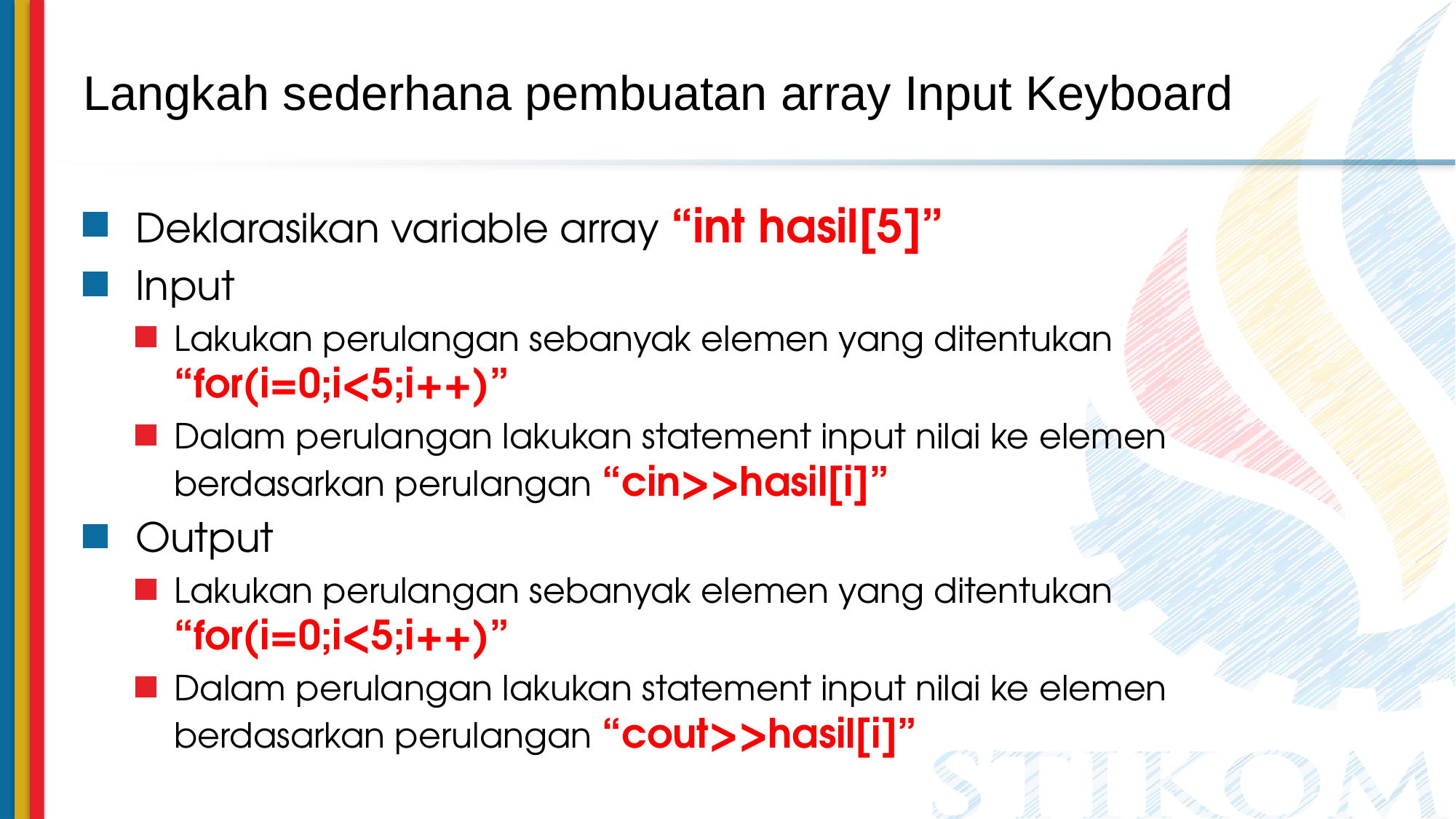

# Langkah sederhana pembuatan array Input Keyboard
Deklarasikan variable array “int hasil[5]”
Input
Lakukan perulangan sebanyak elemen yang ditentukan “for(i=0;i<5;i++)”
Dalam perulangan lakukan statement input nilai ke elemen berdasarkan perulangan “cin>>hasil[i]”
Output
Lakukan perulangan sebanyak elemen yang ditentukan “for(i=0;i<5;i++)”
Dalam perulangan lakukan statement input nilai ke elemen berdasarkan perulangan “cout>>hasil[i]”